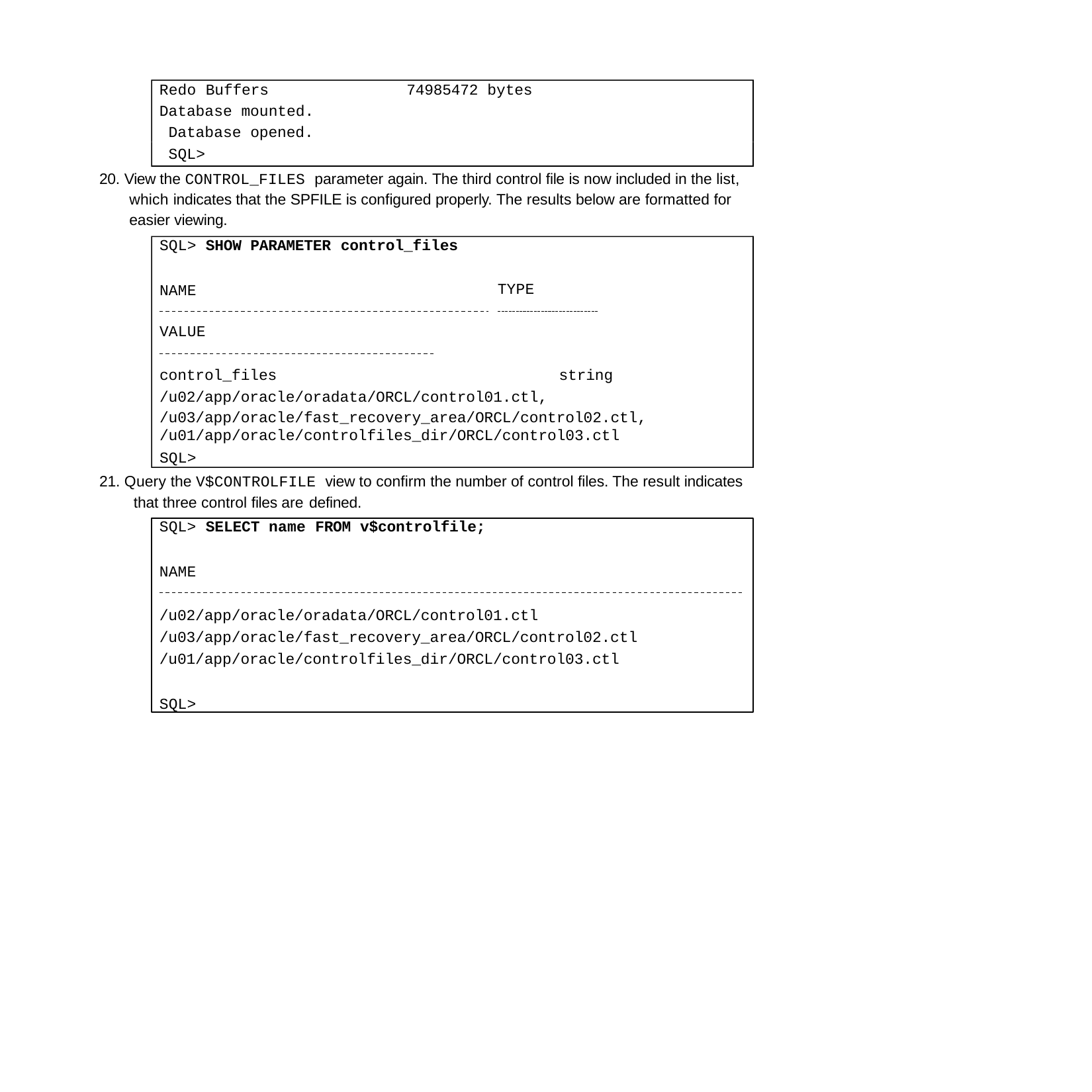

Redo Buffers  Database mounted.  Database opened.  SQL>
74985472 bytes

20. View the CONTROL_FILES parameter again. The third control file is now included in the list,  which indicates that the SPFILE is configured properly. The results below are formatted for  easier viewing.
SQL> SHOW PARAMETER control_files

NAME

TYPE

VALUE

control_files	string
/u02/app/oracle/oradata/ORCL/control01.ctl,
/u03/app/oracle/fast_recovery_area/ORCL/control02.ctl,
/u01/app/oracle/controlfiles_dir/ORCL/control03.ctl
SQL>
21. Query the V$CONTROLFILE view to confirm the number of control files. The result indicates  that three control files are defined.

SQL> SELECT name FROM v$controlfile;

NAME

/u02/app/oracle/oradata/ORCL/control01.ctl
/u03/app/oracle/fast_recovery_area/ORCL/control02.ctl
/u01/app/oracle/controlfiles_dir/ORCL/control03.ctl

SQL>